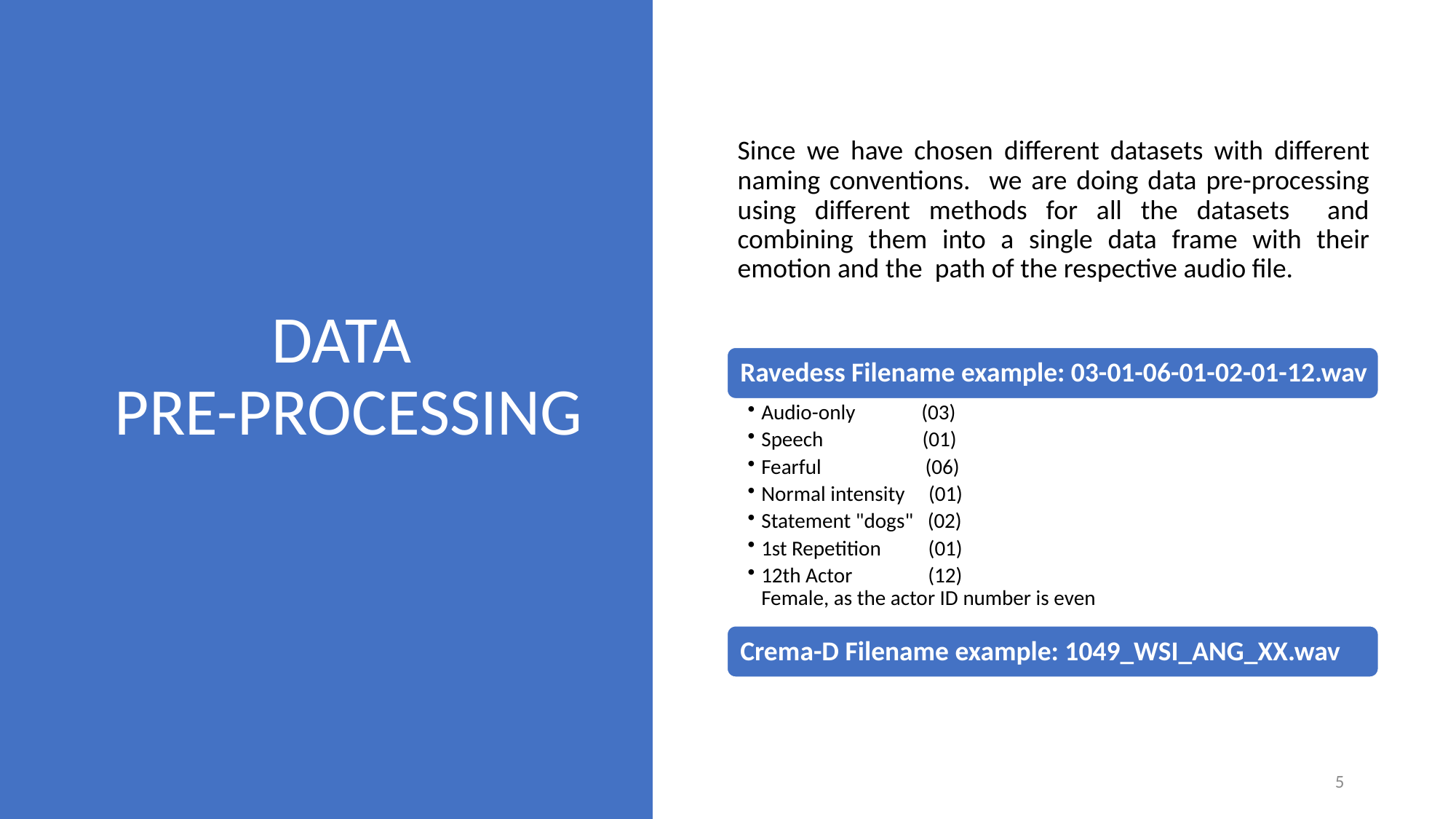

# DATA PRE-PROCESSING
Since we have chosen different datasets with different naming conventions.  we are doing data pre-processing using different methods for all the datasets  and combining them into a single data frame with their emotion and the  path of the respective audio file.
Ravedess Filename example: 03-01-06-01-02-01-12.wav
Audio-only              (03)
Speech                     (01)
Fearful                      (06)
Normal intensity     (01)
Statement "dogs"   (02)
1st Repetition          (01)
12th Actor                (12)
Female, as the actor ID number is even
Crema-D Filename example: 1049_WSI_ANG_XX.wav
5